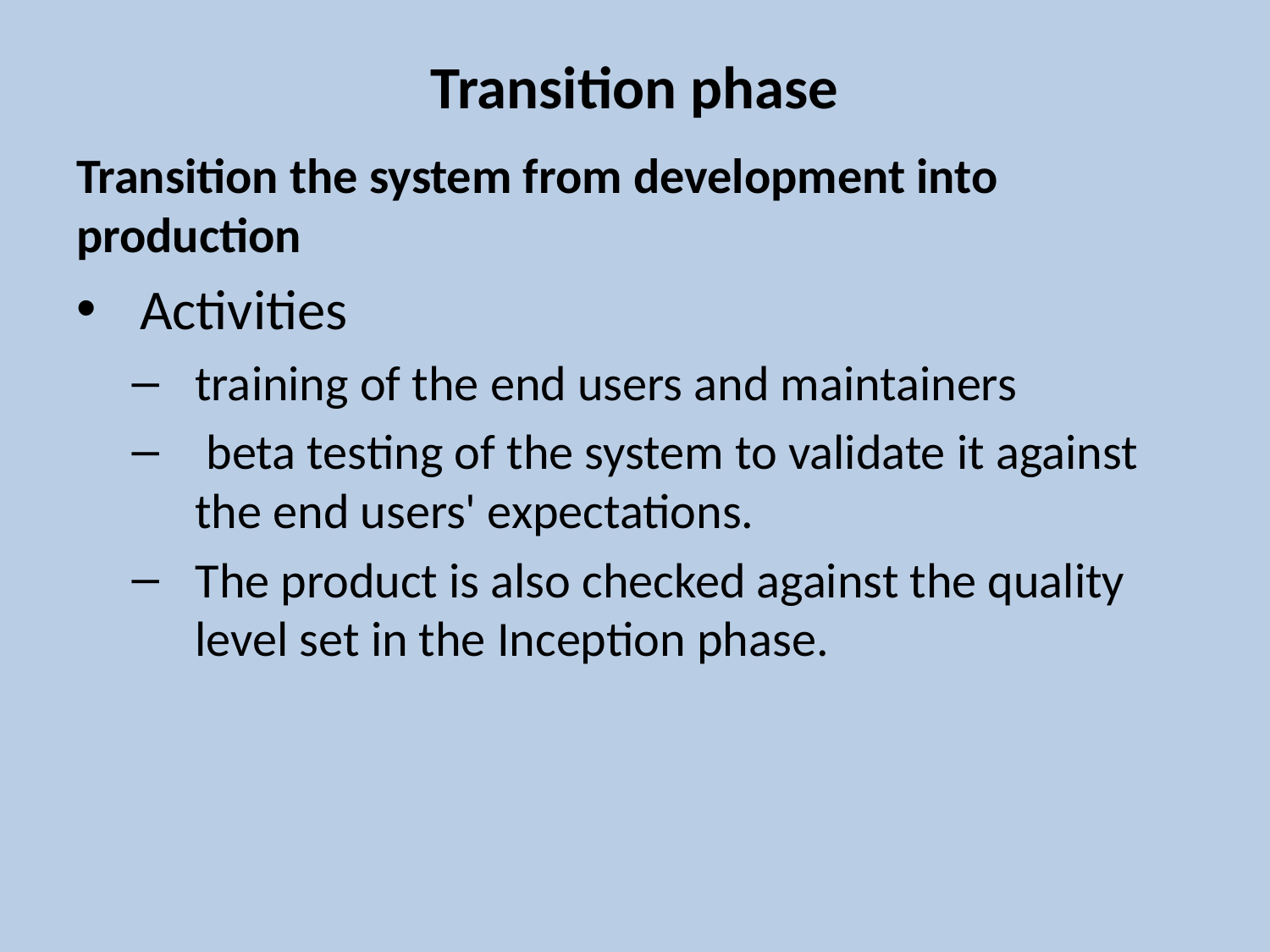

# Transition phase
Transition the system from development into production
Activities
training of the end users and maintainers
 beta testing of the system to validate it against the end users' expectations.
The product is also checked against the quality level set in the Inception phase.